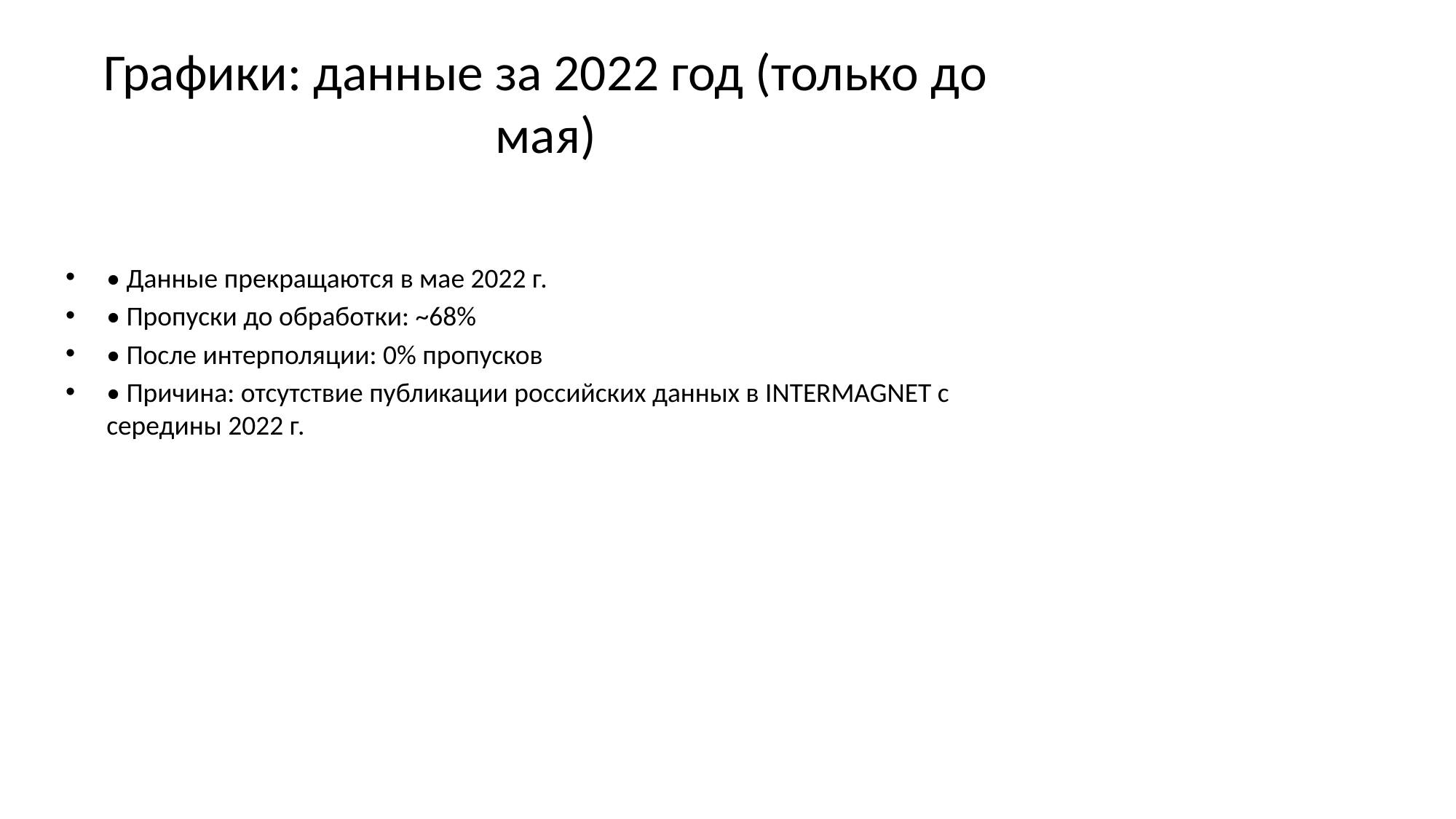

# Графики: данные за 2022 год (только до мая)

• Данные прекращаются в мае 2022 г.
• Пропуски до обработки: ~68%
• После интерполяции: 0% пропусков
• Причина: отсутствие публикации российских данных в INTERMAGNET с середины 2022 г.